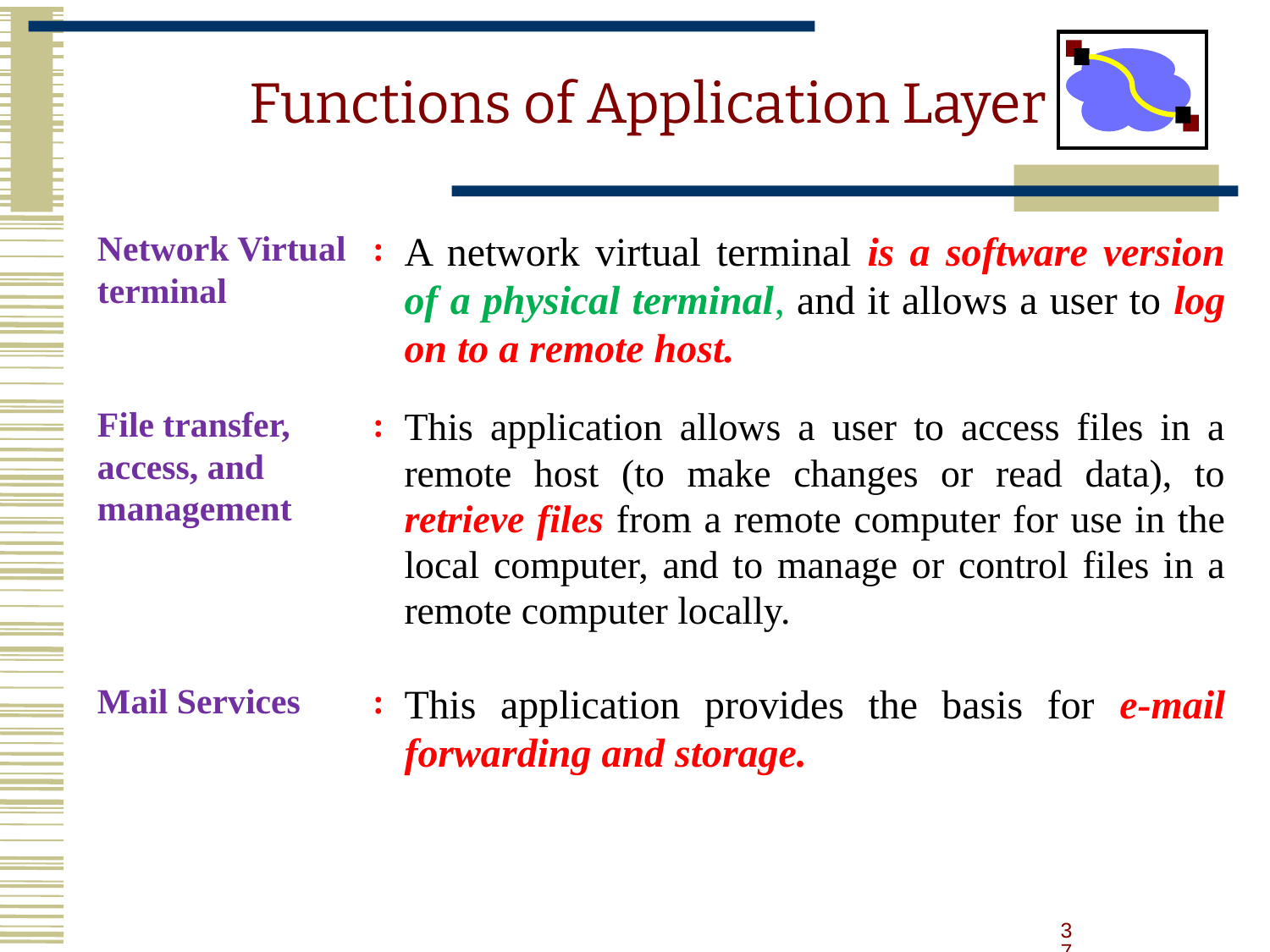

# Functions of Application Layer

| Network Virtual terminal | : | A network virtual terminal is a software version of a physical terminal, and it allows a user to log on to a remote host. |
| --- | --- | --- |
| File transfer, access, and management | : | This application allows a user to access files in a remote host (to make changes or read data), to retrieve files from a remote computer for use in the local computer, and to manage or control files in a remote computer locally. |
| Mail Services | : | This application provides the basis for e-mail forwarding and storage. |
37